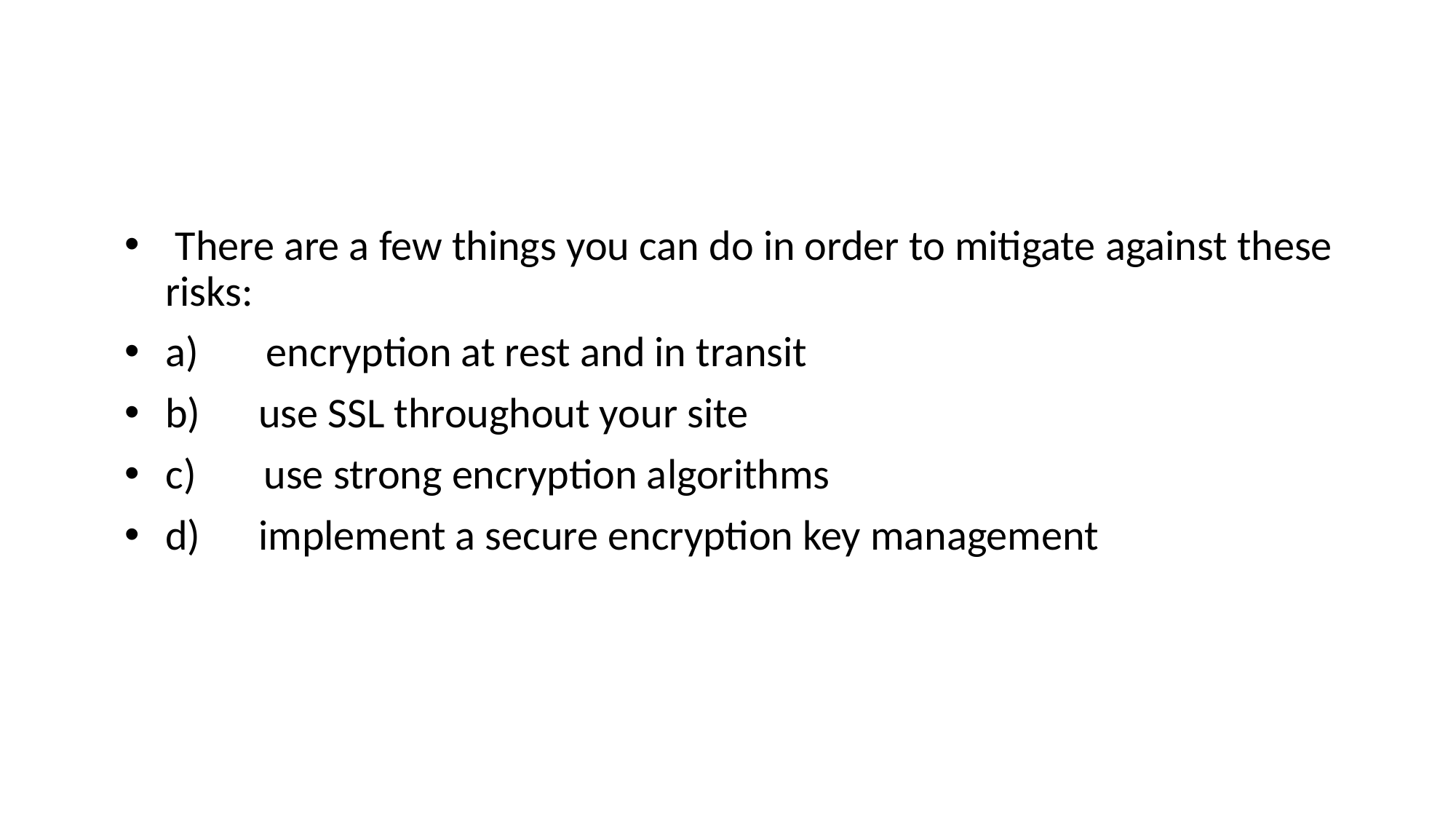

#
 There are a few things you can do in order to mitigate against these risks:
a)       encryption at rest and in transit
b)      use SSL throughout your site
c)       use strong encryption algorithms
d)      implement a secure encryption key management